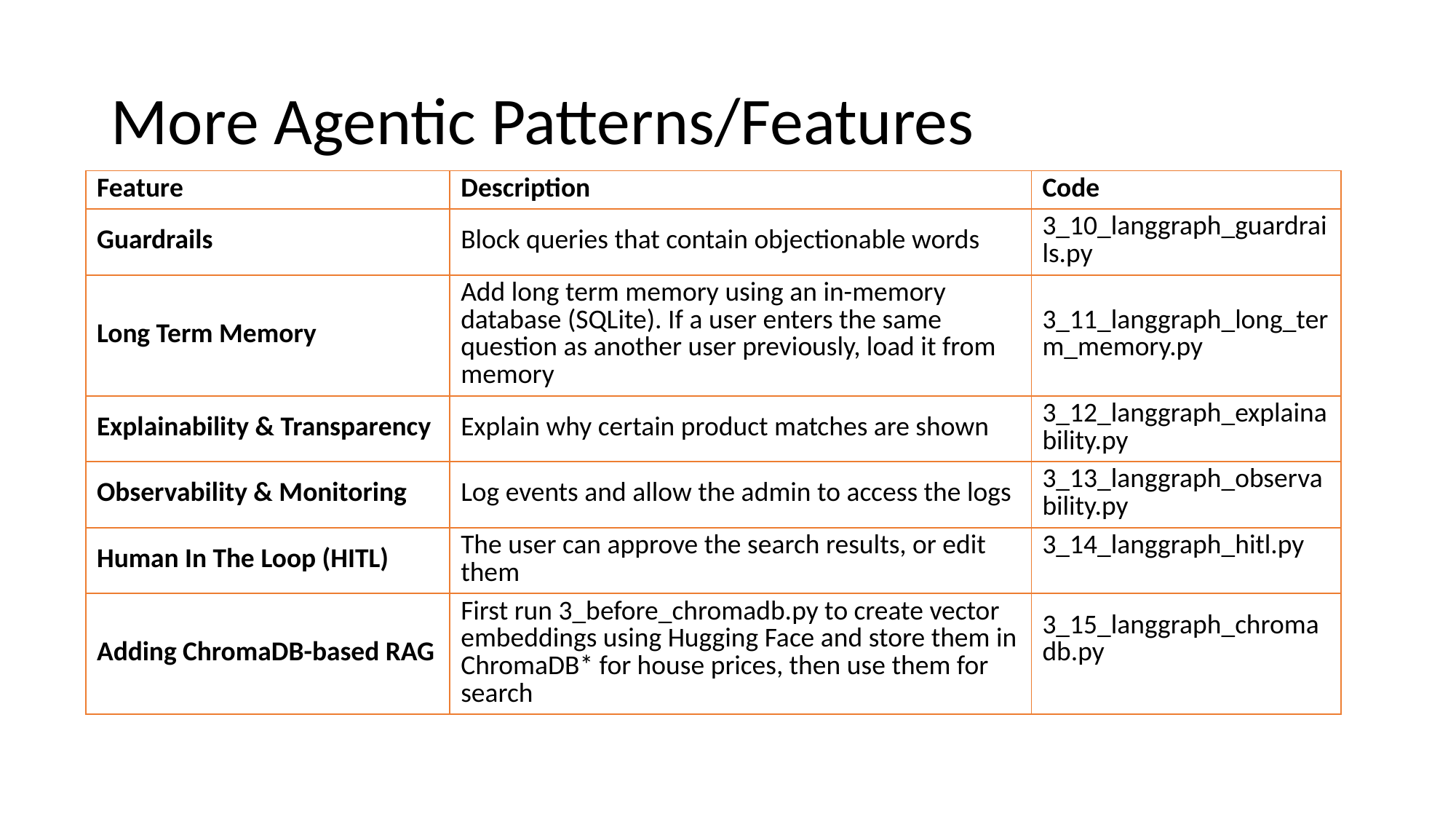

# More Agentic Patterns/Features
| Feature | Description | Code |
| --- | --- | --- |
| Guardrails | Block queries that contain objectionable words | 3\_10\_langgraph\_guardrails.py |
| Long Term Memory | Add long term memory using an in-memory database (SQLite). If a user enters the same question as another user previously, load it from memory | 3\_11\_langgraph\_long\_term\_memory.py |
| Explainability & Transparency | Explain why certain product matches are shown | 3\_12\_langgraph\_explainability.py |
| Observability & Monitoring | Log events and allow the admin to access the logs | 3\_13\_langgraph\_observability.py |
| Human In The Loop (HITL) | The user can approve the search results, or edit them | 3\_14\_langgraph\_hitl.py |
| Adding ChromaDB-based RAG | First run 3\_before\_chromadb.py to create vector embeddings using Hugging Face and store them in ChromaDB\* for house prices, then use them for search | 3\_15\_langgraph\_chromadb.py |